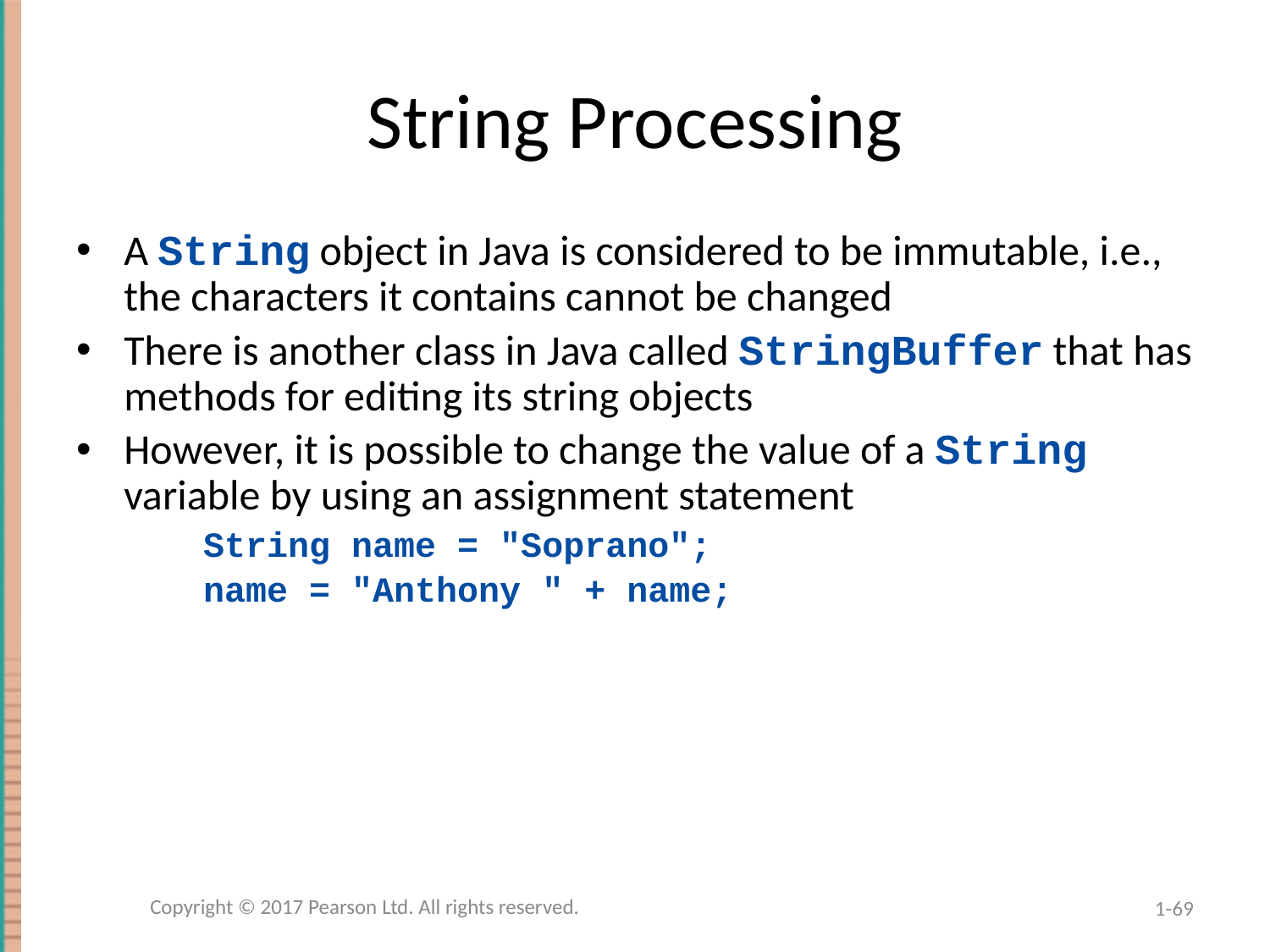

# String Processing
A String object in Java is considered to be immutable, i.e., the characters it contains cannot be changed
There is another class in Java called StringBuffer that has methods for editing its string objects
However, it is possible to change the value of a String variable by using an assignment statement
String name = "Soprano";
name = "Anthony " + name;
Copyright © 2017 Pearson Ltd. All rights reserved.
1-69